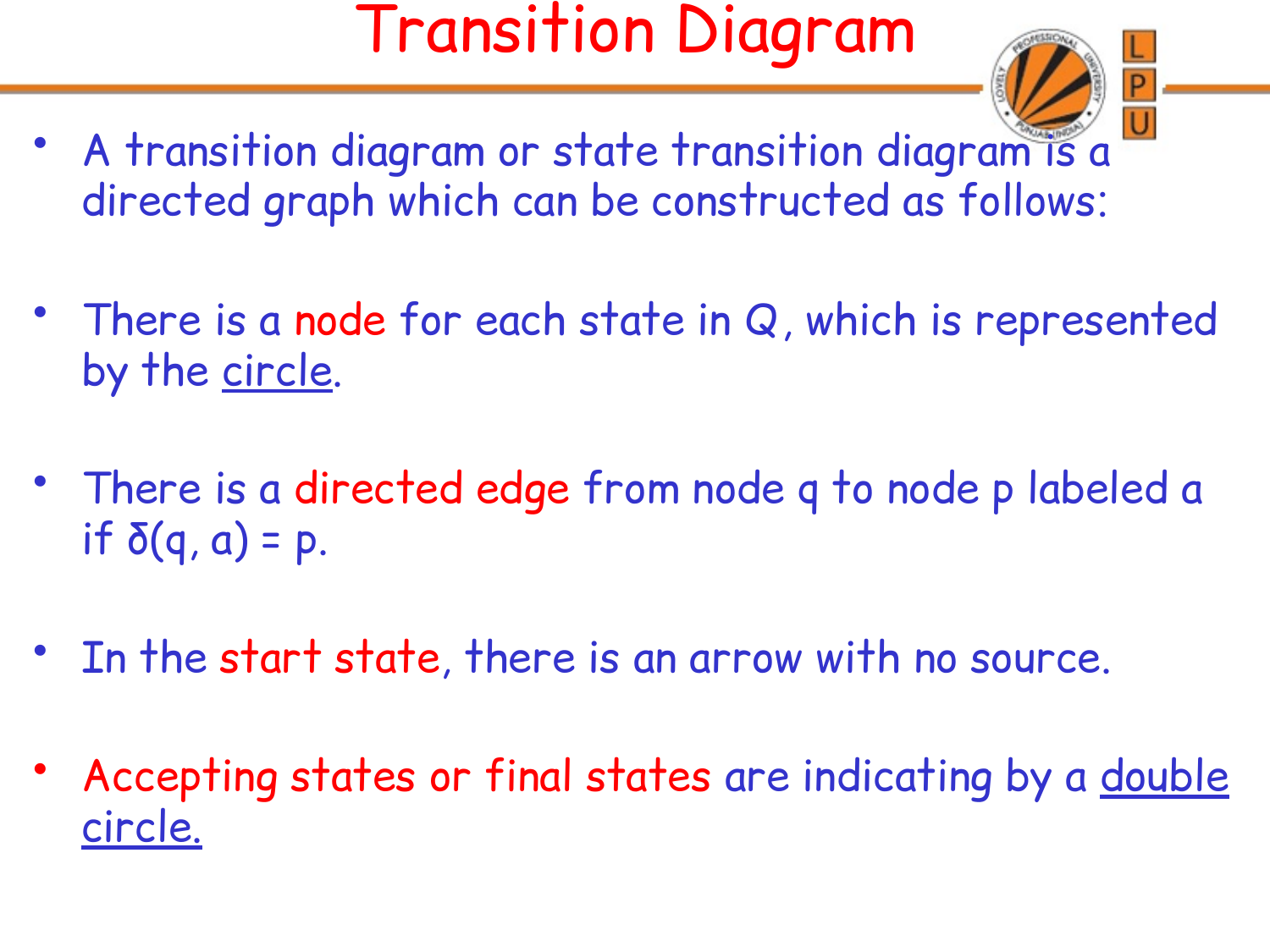

# Transition Diagram
A transition diagram or state transition diagram is a directed graph which can be constructed as follows:

There is a node for each state in Q, which is represented by the circle.

There is a directed edge from node q to node p labeled a if δ(q, a) = p.

In the start state, there is an arrow with no source.

Accepting states or final states are indicating by a double circle.